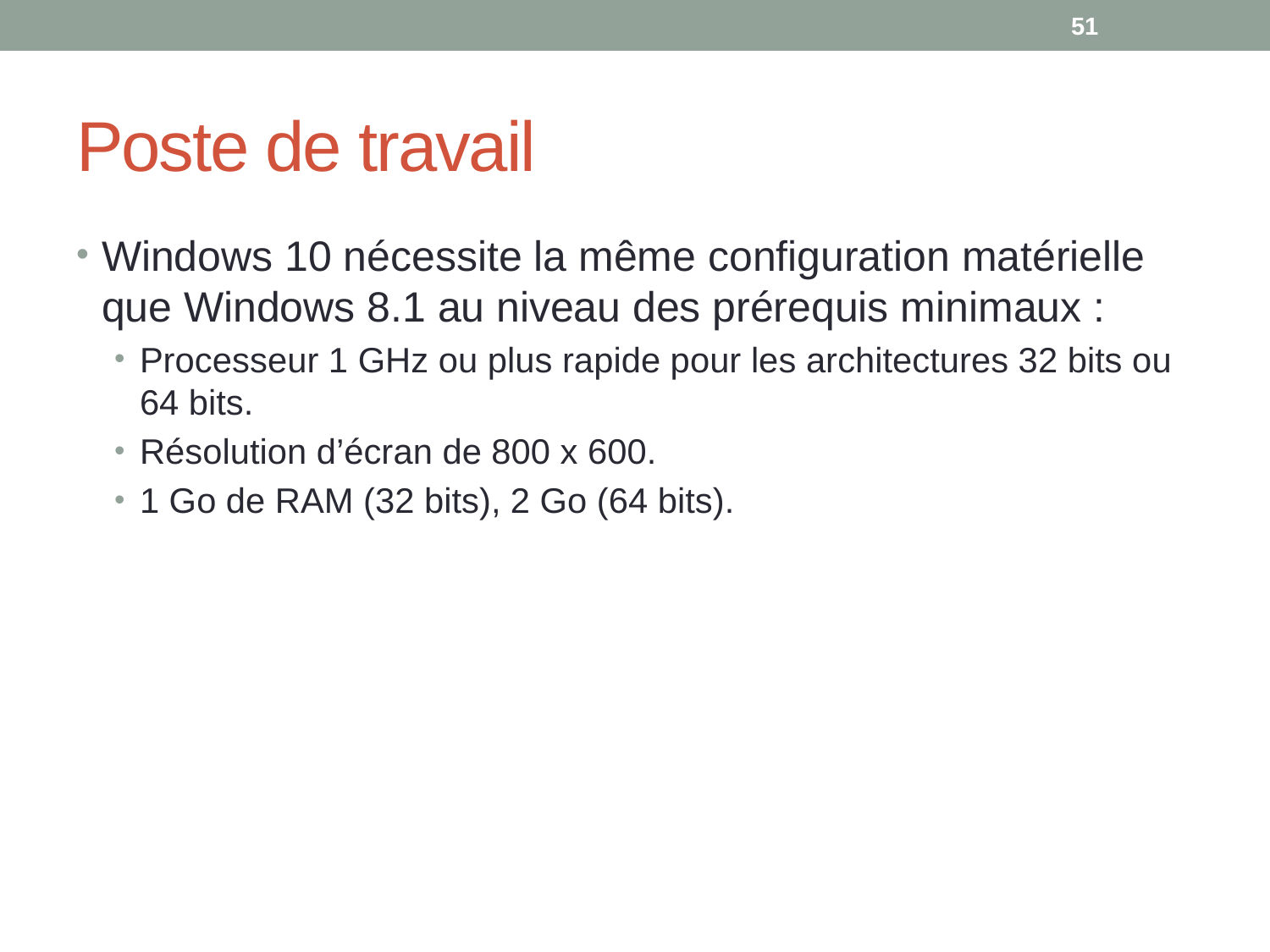

51
# Poste de travail
Windows 10 nécessite la même configuration matérielle que Windows 8.1 au niveau des prérequis minimaux :
Processeur 1 GHz ou plus rapide pour les architectures 32 bits ou 64 bits.
Résolution d’écran de 800 x 600.
1 Go de RAM (32 bits), 2 Go (64 bits).